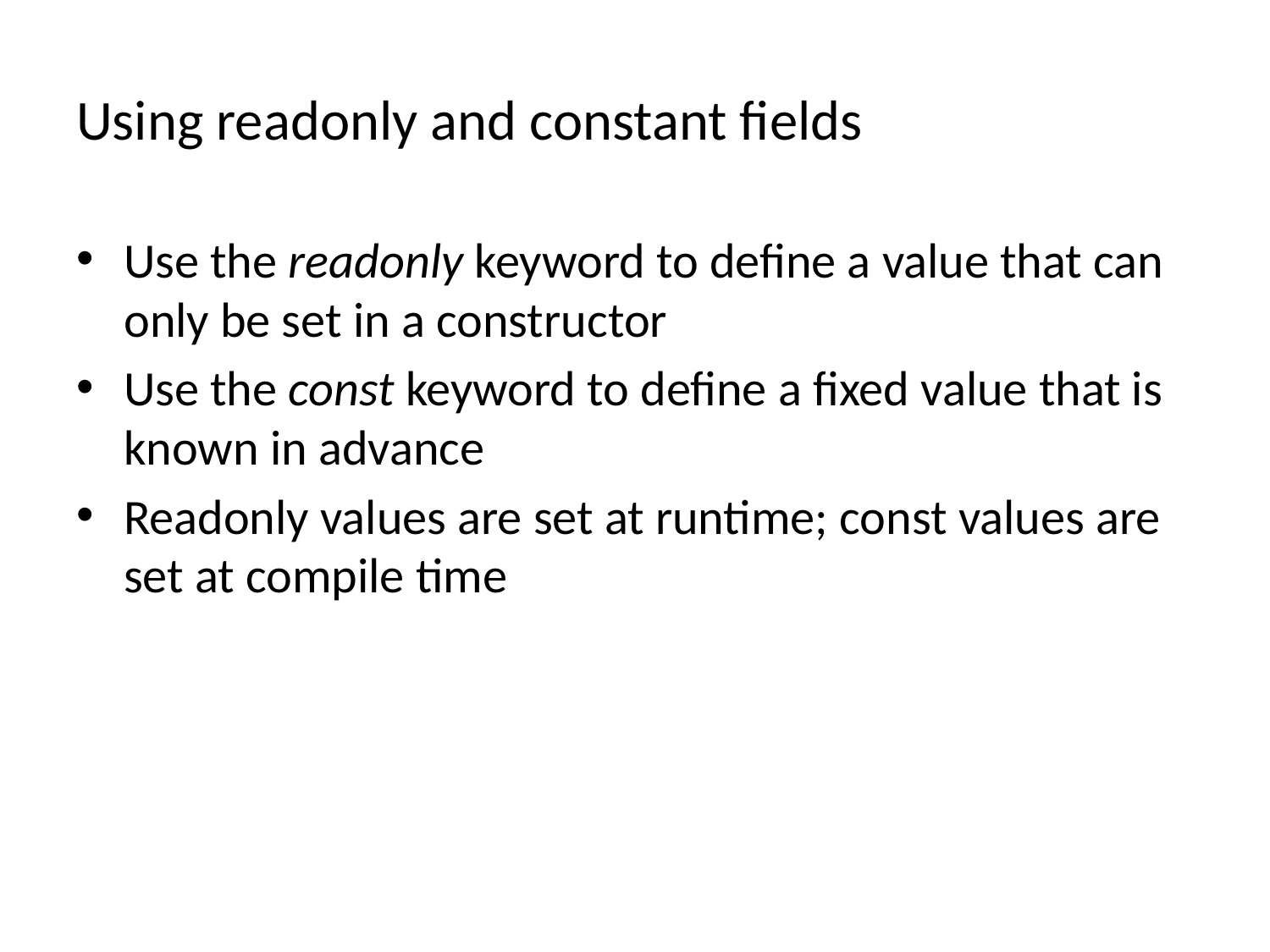

# Using readonly and constant fields
Use the readonly keyword to define a value that can only be set in a constructor
Use the const keyword to define a fixed value that is known in advance
Readonly values are set at runtime; const values are set at compile time